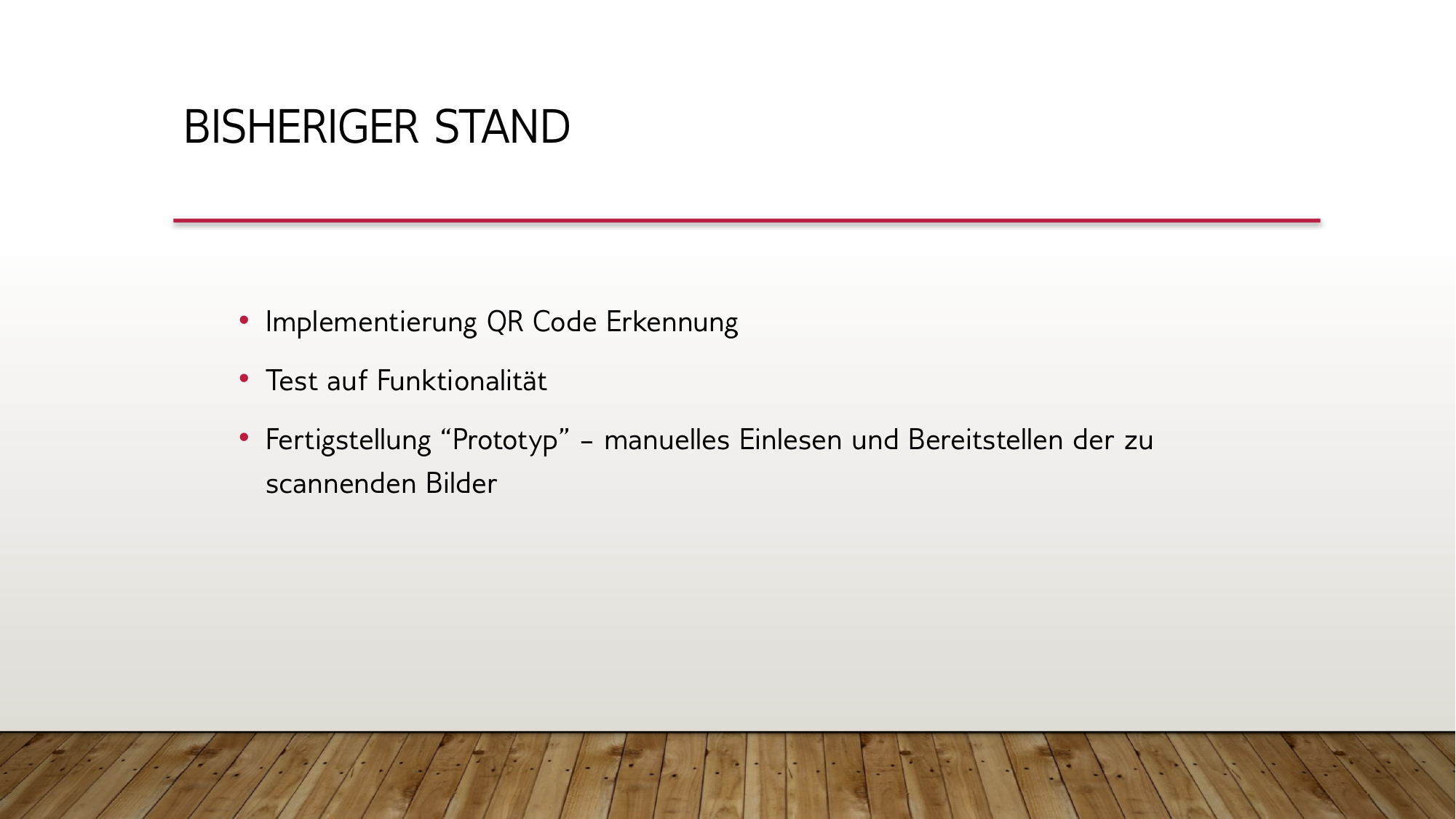

Bisheriger Stand

Implementierung QR Code Erkennung
Test auf Funktionalität
Fertigstellung “Prototyp” – manuelles Einlesen und Bereitstellen der zu scannenden Bilder